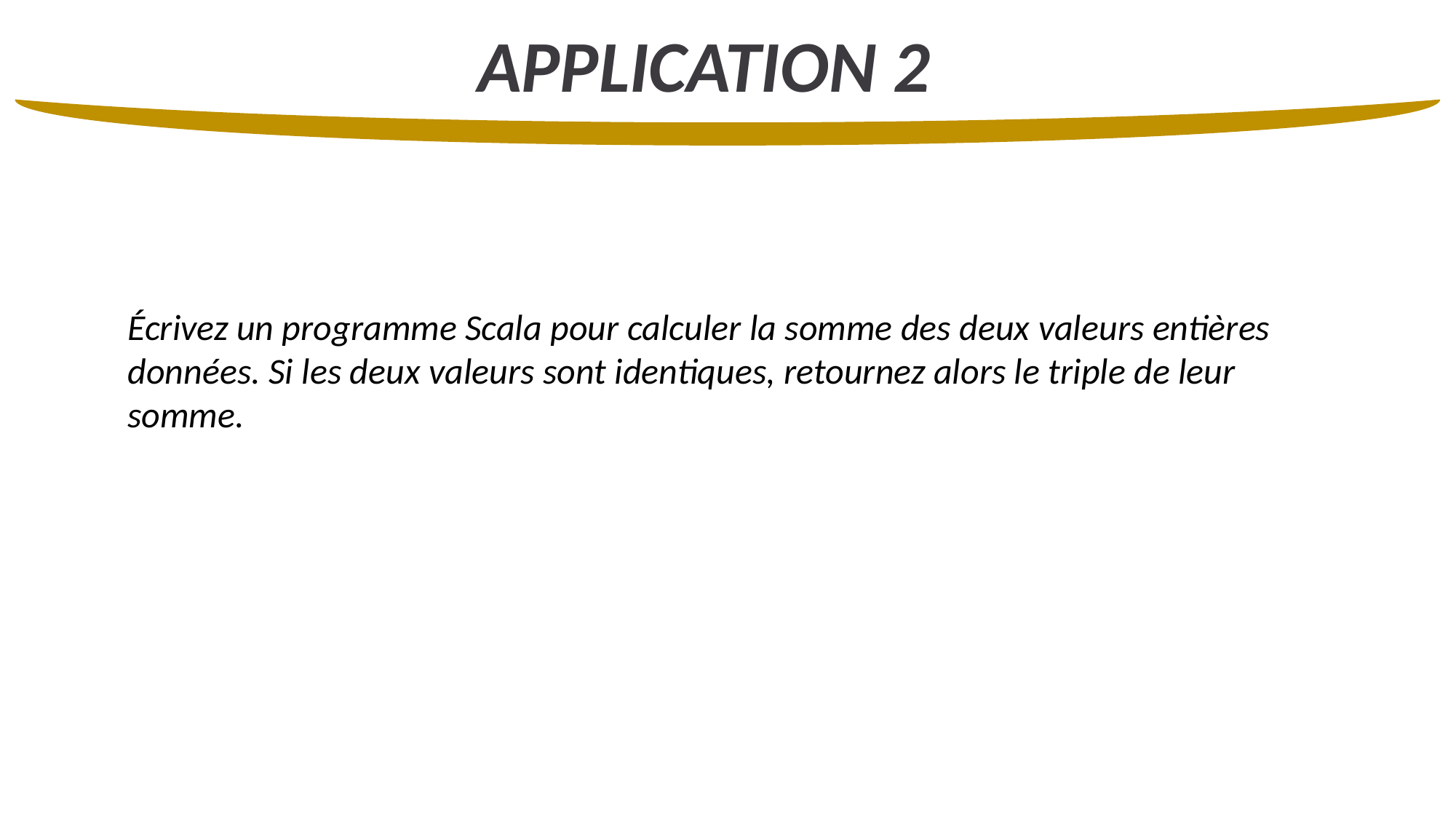

APPLICATION 2
Écrivez un programme Scala pour calculer la somme des deux valeurs entières données. Si les deux valeurs sont identiques, retournez alors le triple de leur somme.